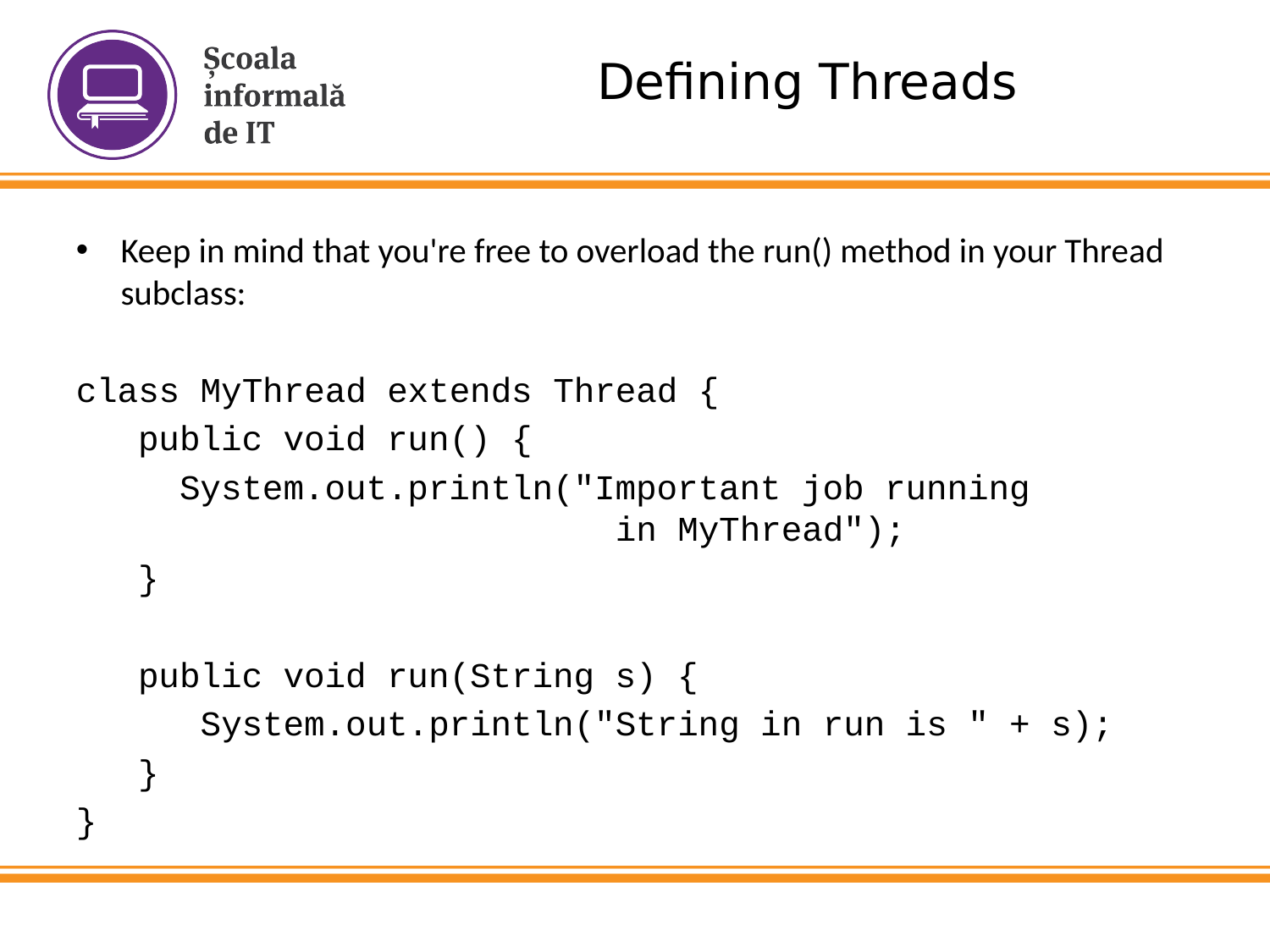

Defining Threads
Keep in mind that you're free to overload the run() method in your Thread subclass:

class MyThread extends Thread {
   public void run() {
     System.out.println("Important job running
                          in MyThread");
   }

   public void run(String s) {
      System.out.println("String in run is " + s);
   }
}